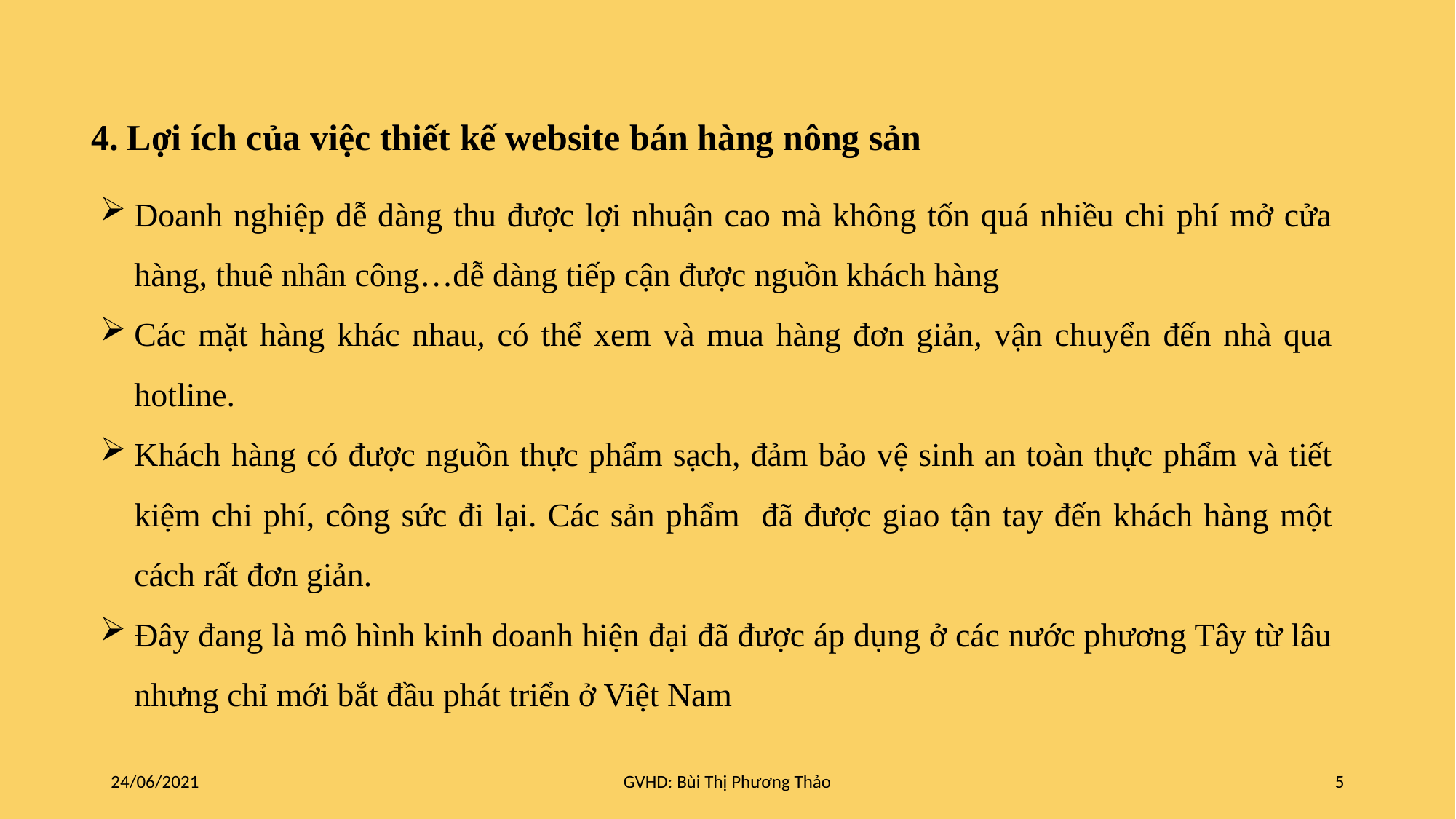

4. Lợi ích của việc thiết kế website bán hàng nông sản
Doanh nghiệp dễ dàng thu được lợi nhuận cao mà không tốn quá nhiều chi phí mở cửa hàng, thuê nhân công…dễ dàng tiếp cận được nguồn khách hàng
Các mặt hàng khác nhau, có thể xem và mua hàng đơn giản, vận chuyển đến nhà qua hotline.
Khách hàng có được nguồn thực phẩm sạch, đảm bảo vệ sinh an toàn thực phẩm và tiết kiệm chi phí, công sức đi lại. Các sản phẩm  đã được giao tận tay đến khách hàng một cách rất đơn giản.
Đây đang là mô hình kinh doanh hiện đại đã được áp dụng ở các nước phương Tây từ lâu nhưng chỉ mới bắt đầu phát triển ở Việt Nam
24/06/2021
GVHD: Bùi Thị Phương Thảo
5